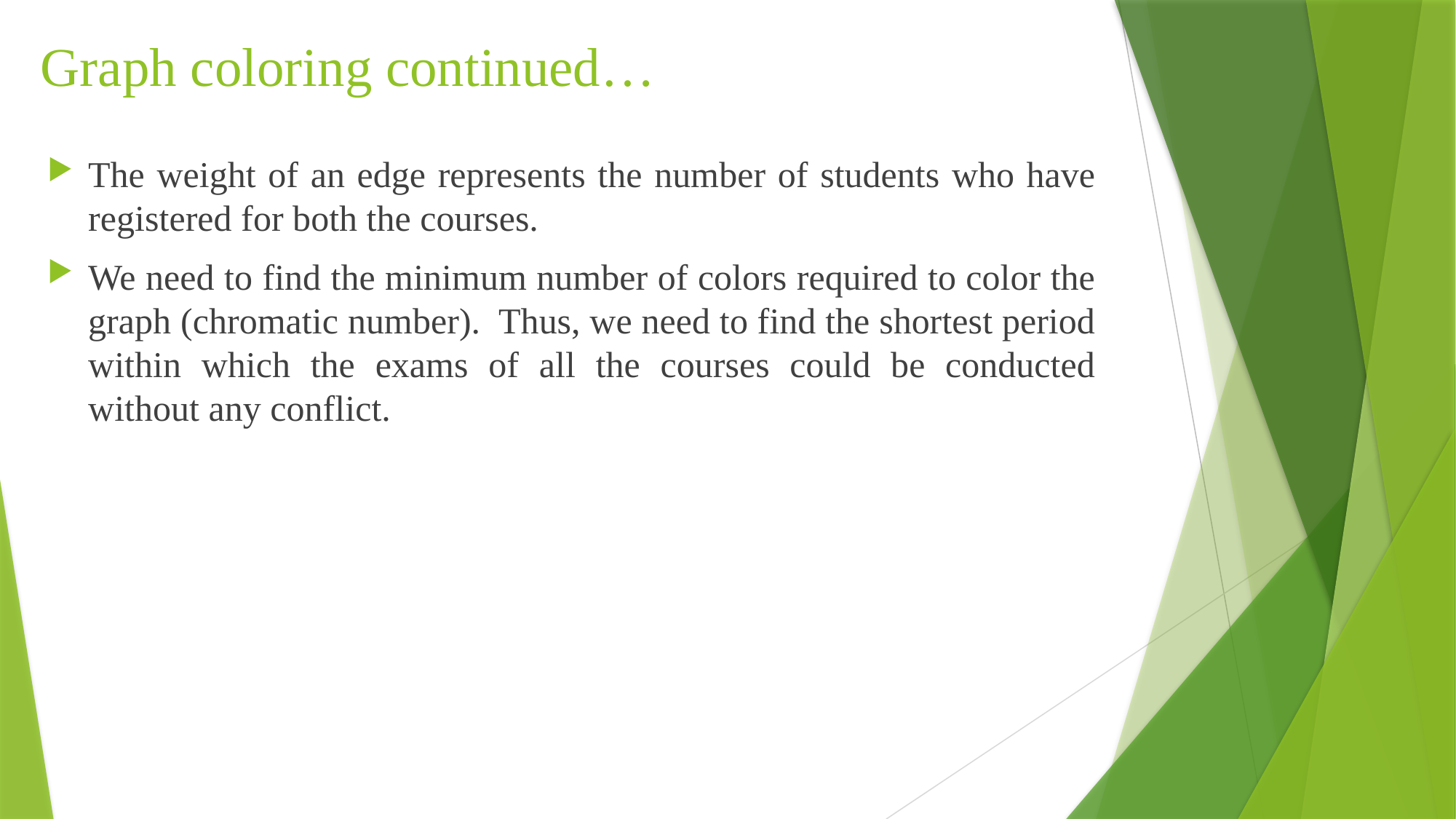

# Graph coloring continued…
The weight of an edge represents the number of students who have registered for both the courses.
We need to find the minimum number of colors required to color the graph (chromatic number).  Thus, we need to find the shortest period within which the exams of all the courses could be conducted without any conflict.